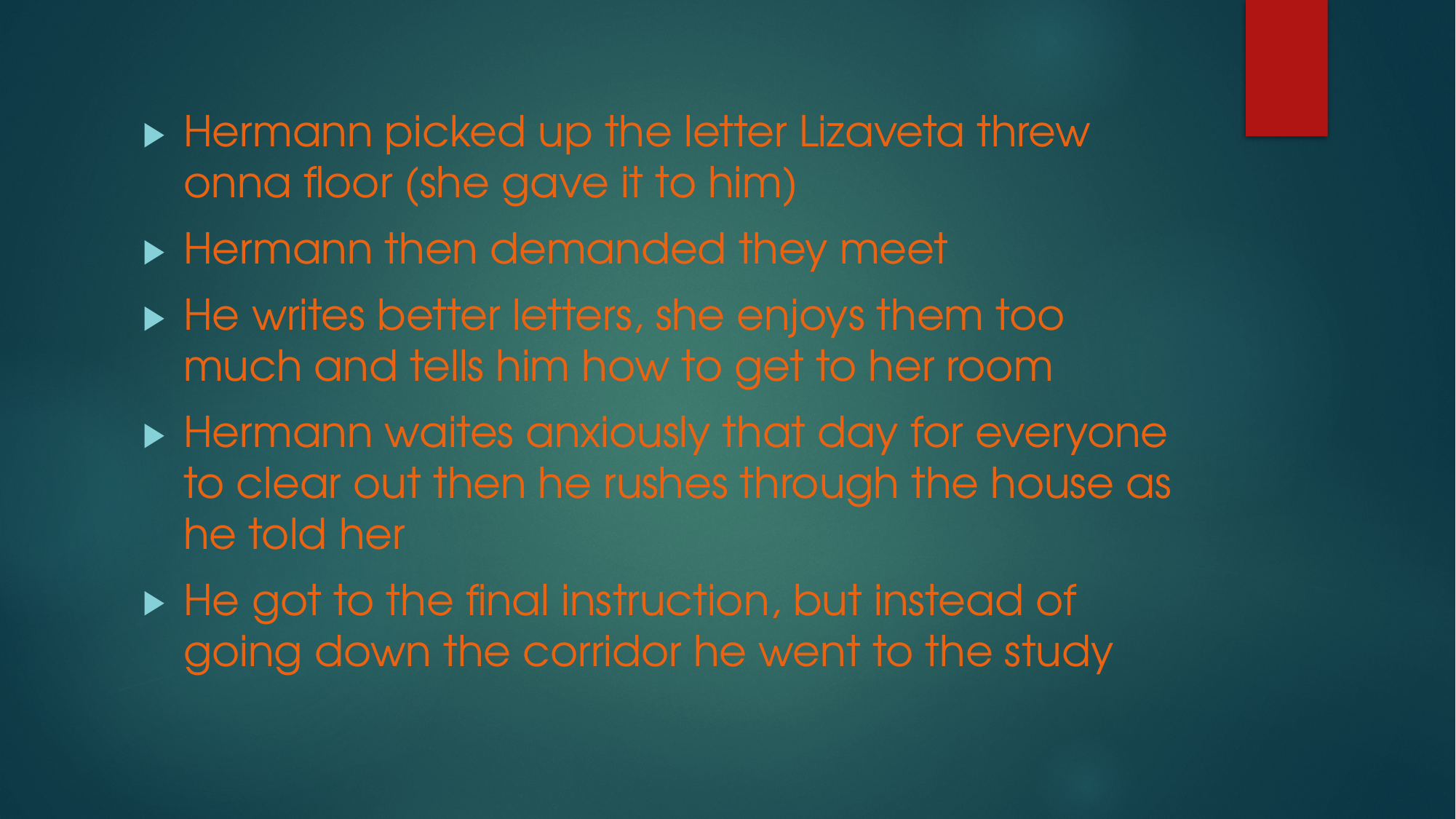

Hermann picked up the letter Lizaveta threw onna floor (she gave it to him)
Hermann then demanded they meet
He writes better letters, she enjoys them too much and tells him how to get to her room
Hermann waites anxiously that day for everyone to clear out then he rushes through the house as he told her
He got to the final instruction, but instead of going down the corridor he went to the study